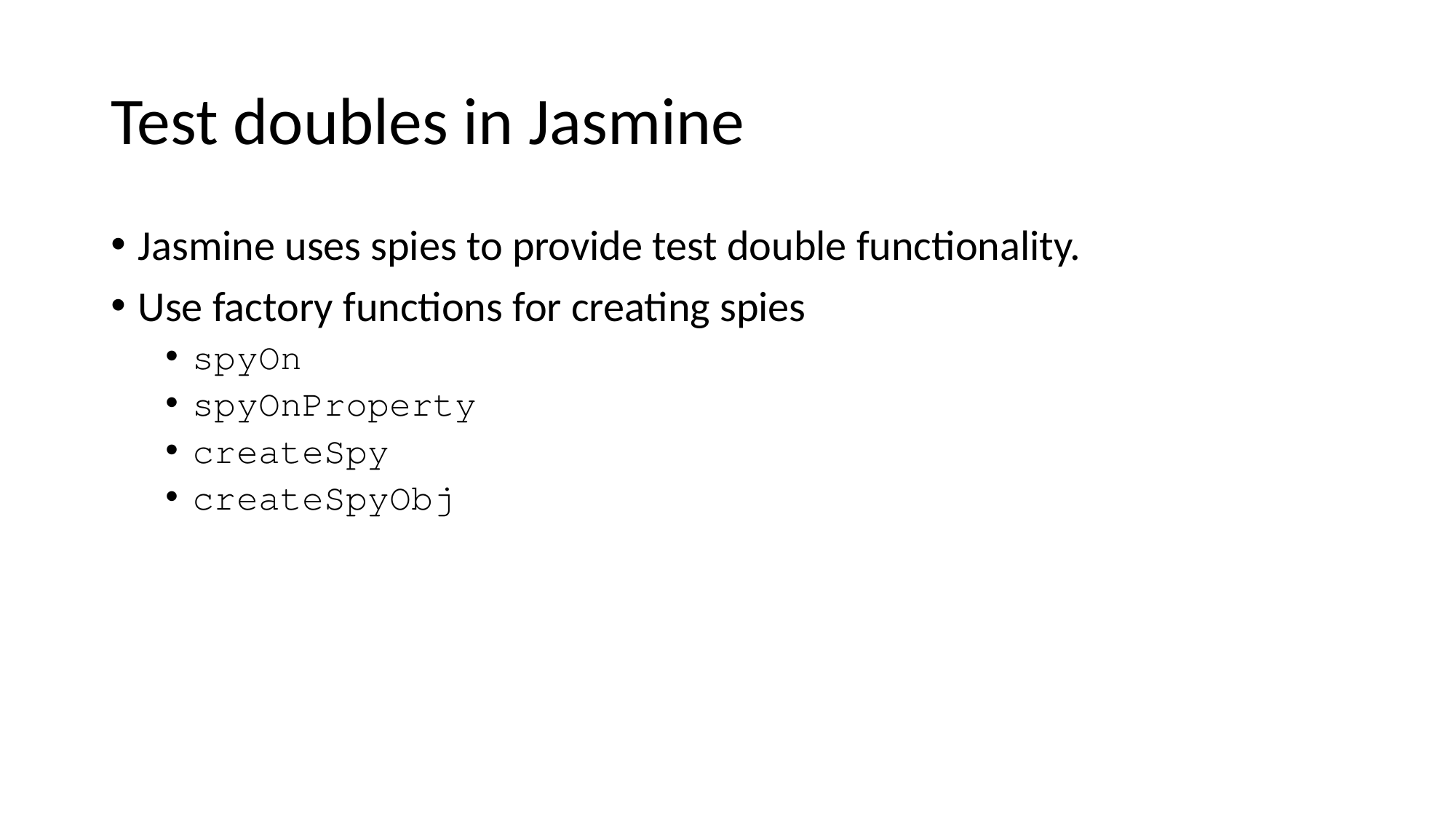

# Test doubles in Jasmine
Jasmine uses spies to provide test double functionality.
Use factory functions for creating spies
spyOn
spyOnProperty
createSpy
createSpyObj